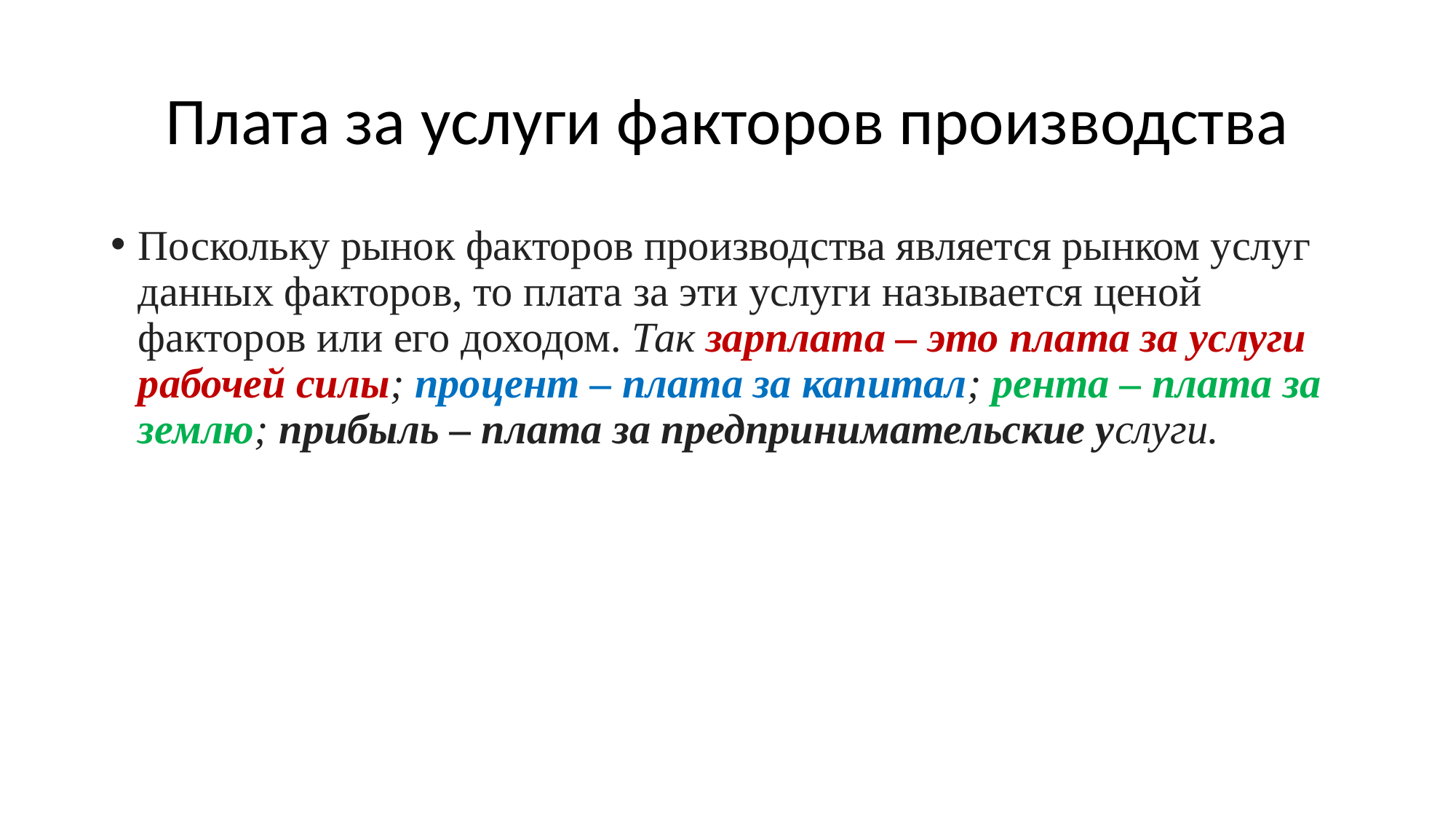

# Плата за услуги факторов производства
Поскольку рынок факторов производства является рынком услуг данных факторов, то плата за эти услуги называется ценой факторов или его доходом. Так зарплата – это плата за услуги рабочей силы; процент – плата за капитал; рента – плата за землю; прибыль – плата за предпринимательские услуги.